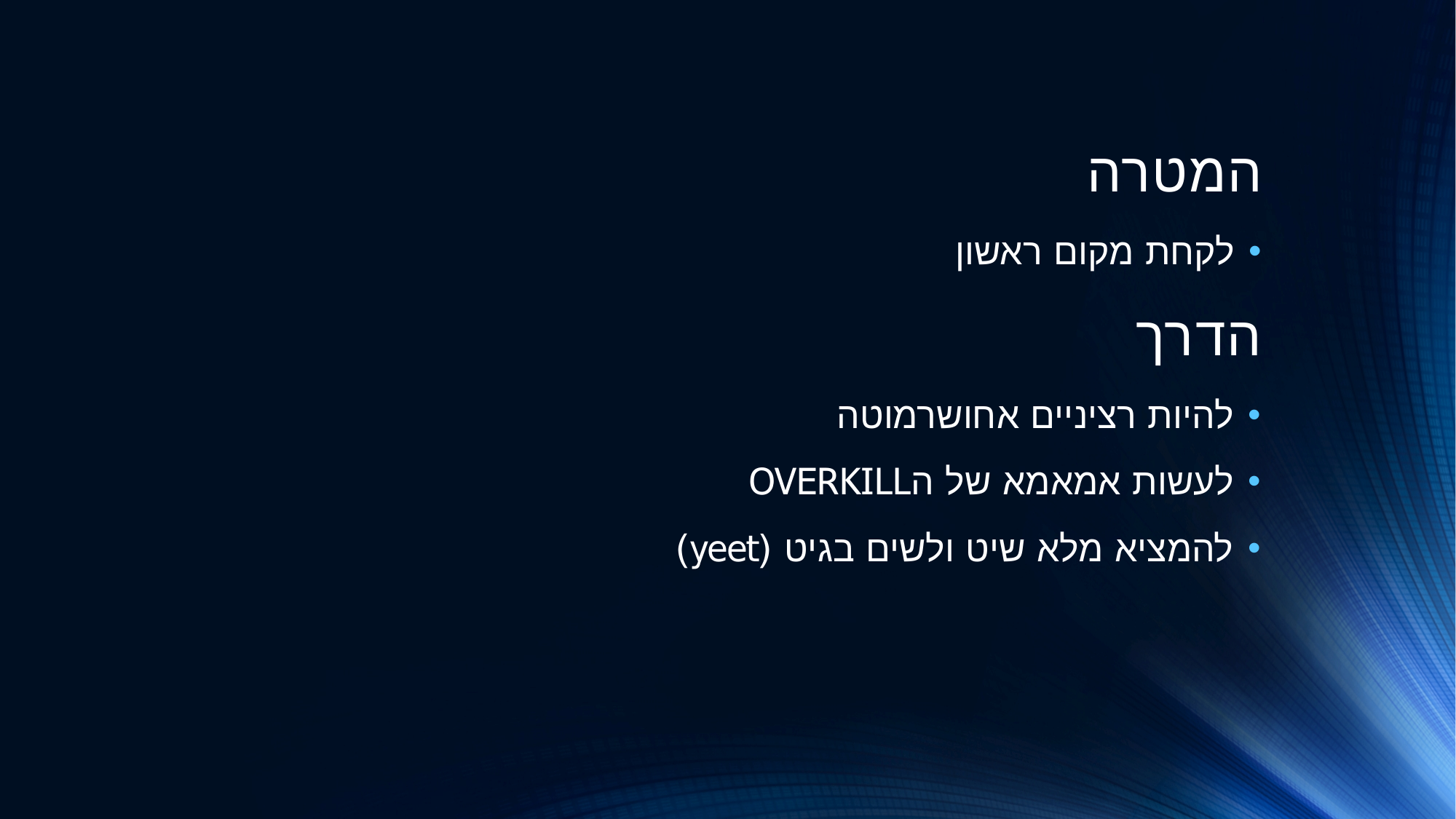

# המטרה
הדרך
לקחת מקום ראשון
להיות רציניים אחושרמוטה
לעשות אמאמא של הOVERKILL
להמציא מלא שיט ולשים בגיט (yeet)